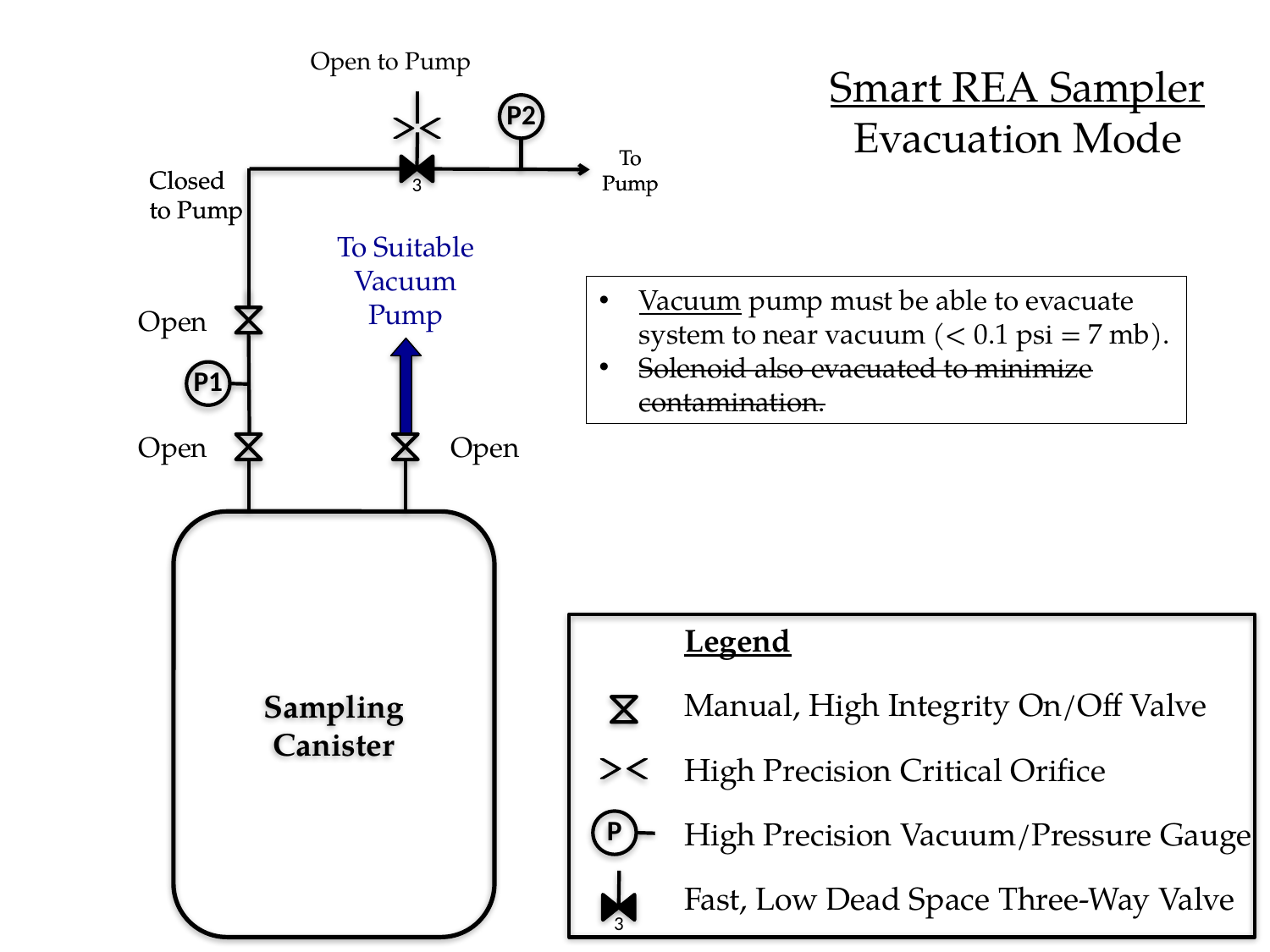

Open to Pump
Smart REA Sampler
Evacuation Mode

3
To
Pump
Closed
to Pump
P2
To
Pump
Closed
to Pump
To Suitable
Vacuum
Pump
Vacuum pump must be able to evacuate system to near vacuum (< 0.1 psi = 7 mb).
Solenoid also evacuated to minimize contamination.
Open

P1

Open
Open

Sampling
Canister

Legend
Manual, High Integrity On/Off Valve
High Precision Critical Orifice
High Precision Vacuum/Pressure Gauge
Fast, Low Dead Space Three-Way Valve

P

3